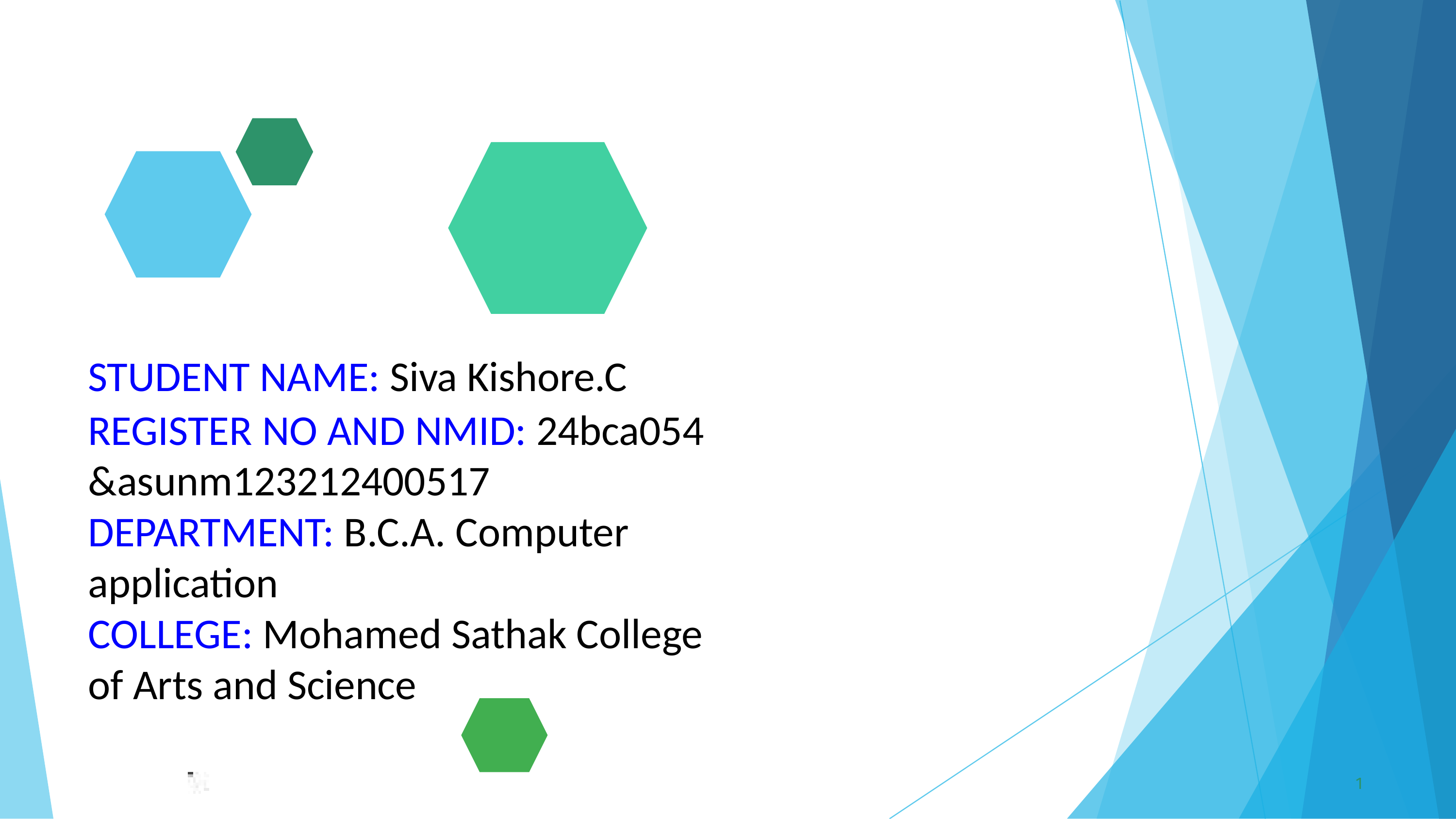

STUDENT NAME: Siva Kishore.C
REGISTER NO AND NMID: 24bca054 &asunm123212400517
DEPARTMENT: B.C.A. Computer application
COLLEGE: Mohamed Sathak College of Arts and Science
1